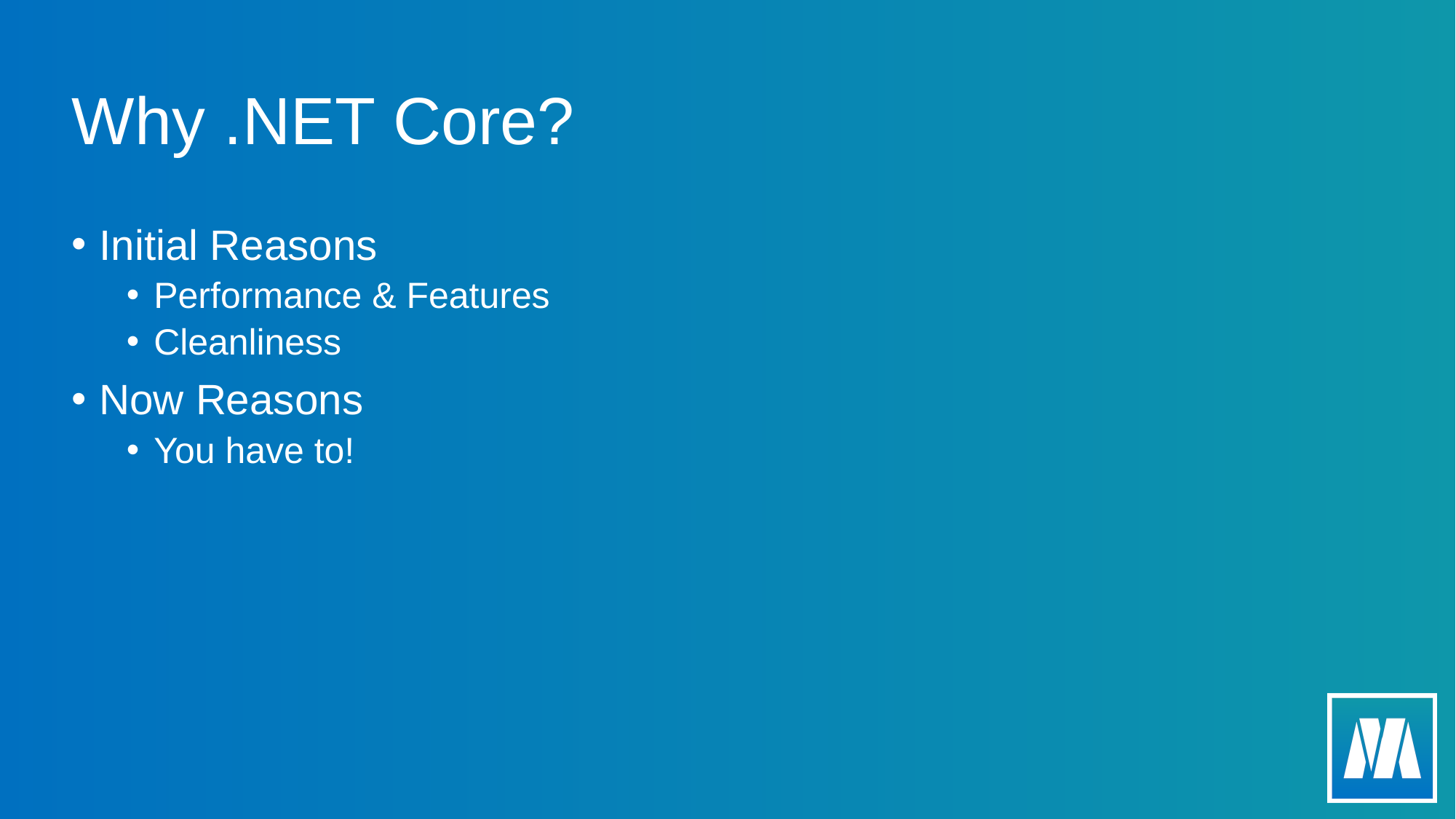

# Why .NET Core?
Initial Reasons
Performance & Features
Cleanliness
Now Reasons
You have to!